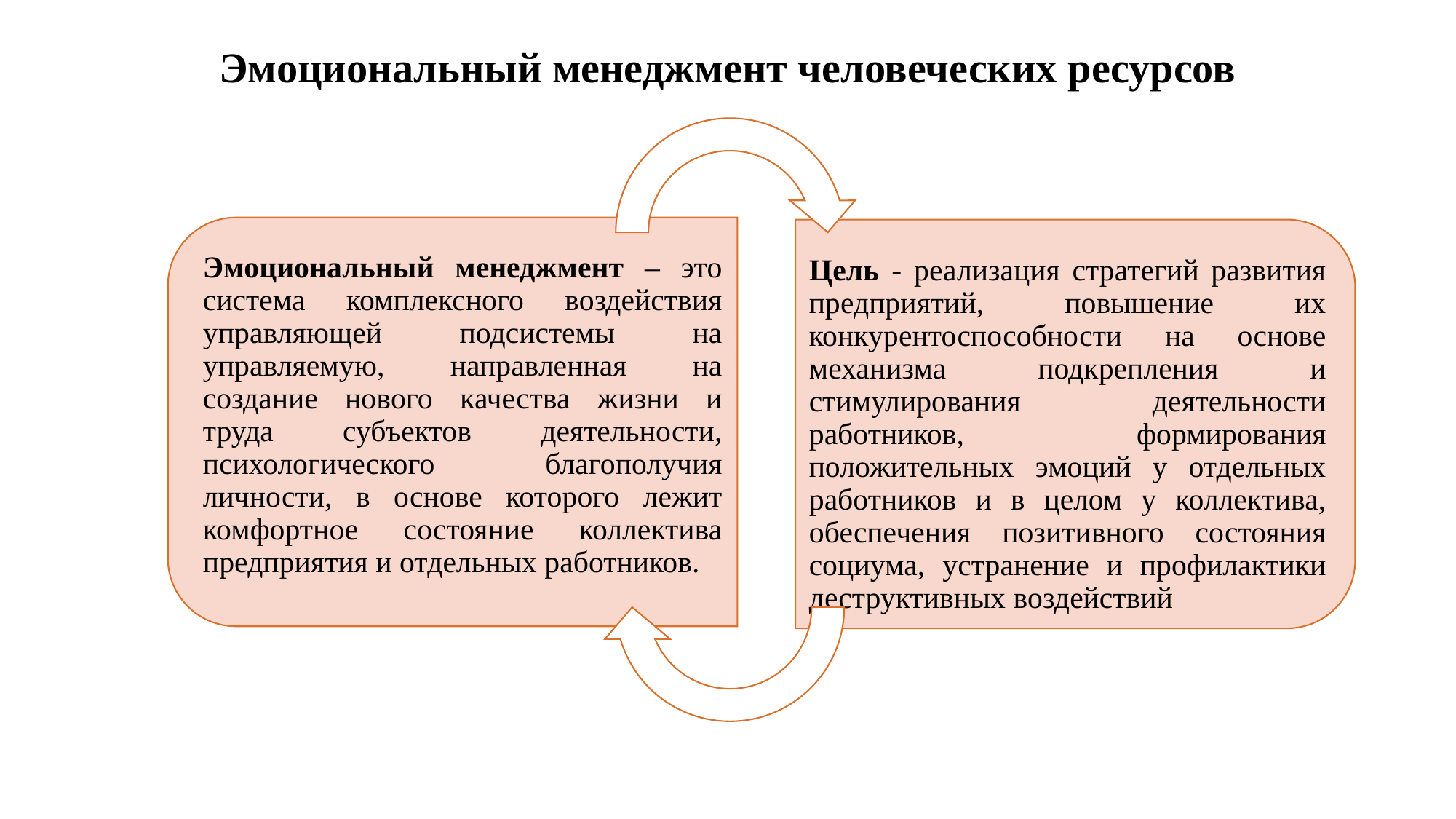

# Эмоциональный менеджмент человеческих ресурсов
Эмоциональный менеджмент – это система комплексного воздействия управляющей подсистемы на управляемую, направленная на создание нового качества жизни и труда субъектов деятельности, психологического благополучия личности, в основе которого лежит комфортное состояние коллектива предприятия и отдельных работников.
Цель - реализация стратегий развития предприятий, повышение их конкурентоспособности на основе механизма подкрепления и стимулирования деятельности работников, формирования положительных эмоций у отдельных работников и в целом у коллектива, обеспечения позитивного состояния социума, устранение и профилактики деструктивных воздействий